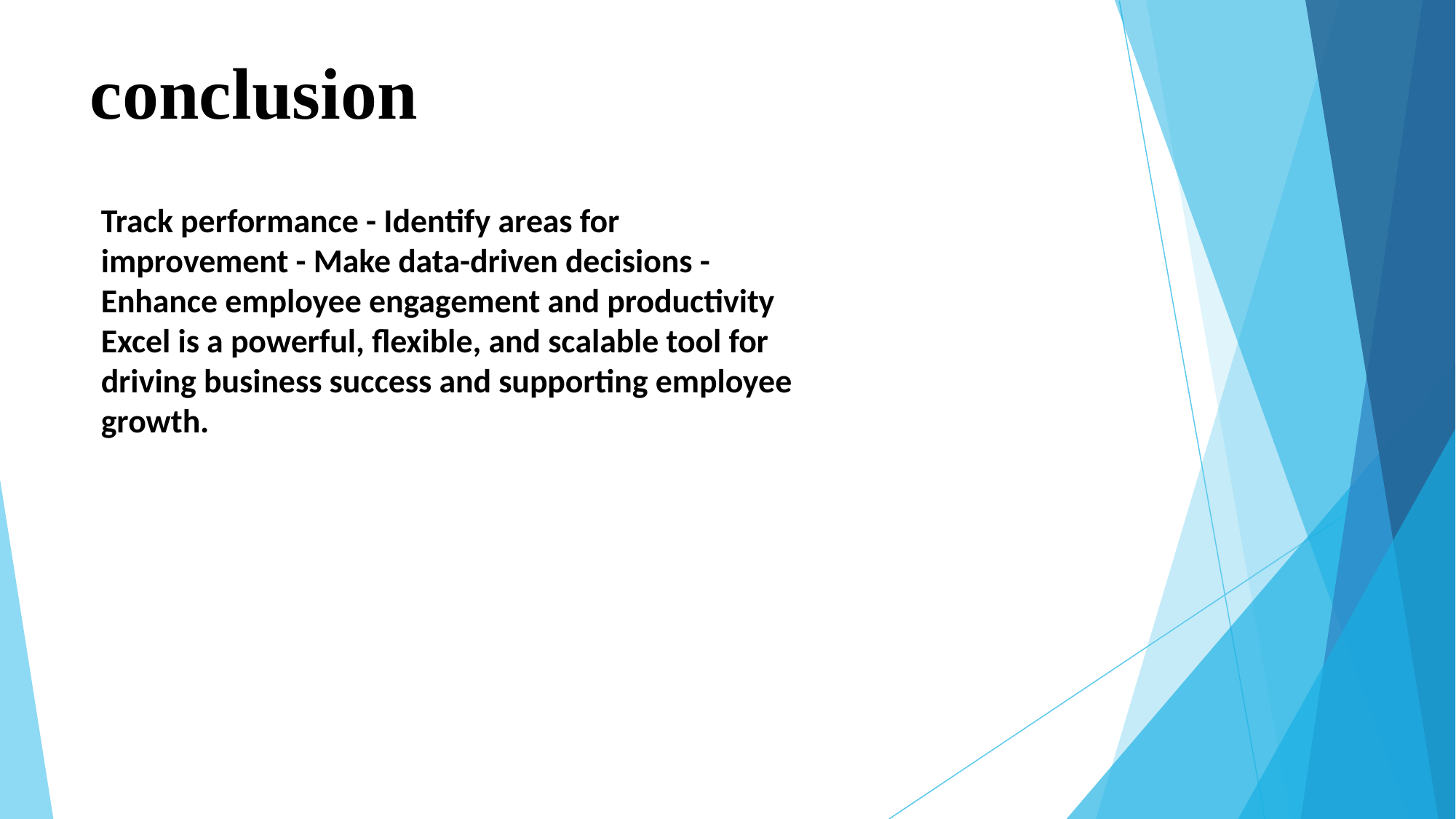

# conclusion
Track performance - Identify areas for improvement - Make data-driven decisions - Enhance employee engagement and productivity Excel is a powerful, flexible, and scalable tool for driving business success and supporting employee growth.